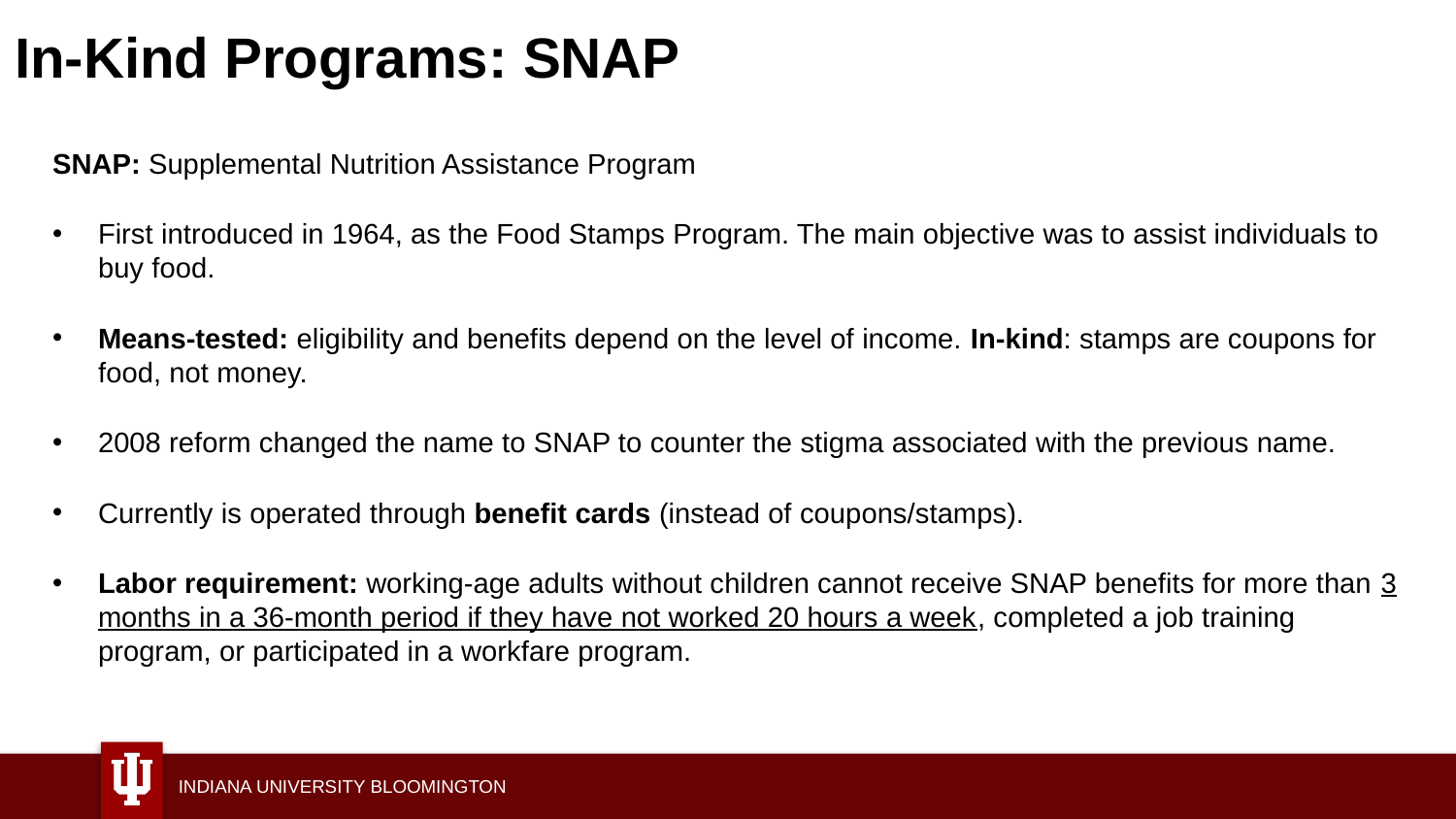

# In-Kind Programs: SNAP
SNAP: Supplemental Nutrition Assistance Program
First introduced in 1964, as the Food Stamps Program. The main objective was to assist individuals to buy food.
Means-tested: eligibility and benefits depend on the level of income. In-kind: stamps are coupons for food, not money.
2008 reform changed the name to SNAP to counter the stigma associated with the previous name.
Currently is operated through benefit cards (instead of coupons/stamps).
Labor requirement: working-age adults without children cannot receive SNAP benefits for more than 3 months in a 36-month period if they have not worked 20 hours a week, completed a job training program, or participated in a workfare program.